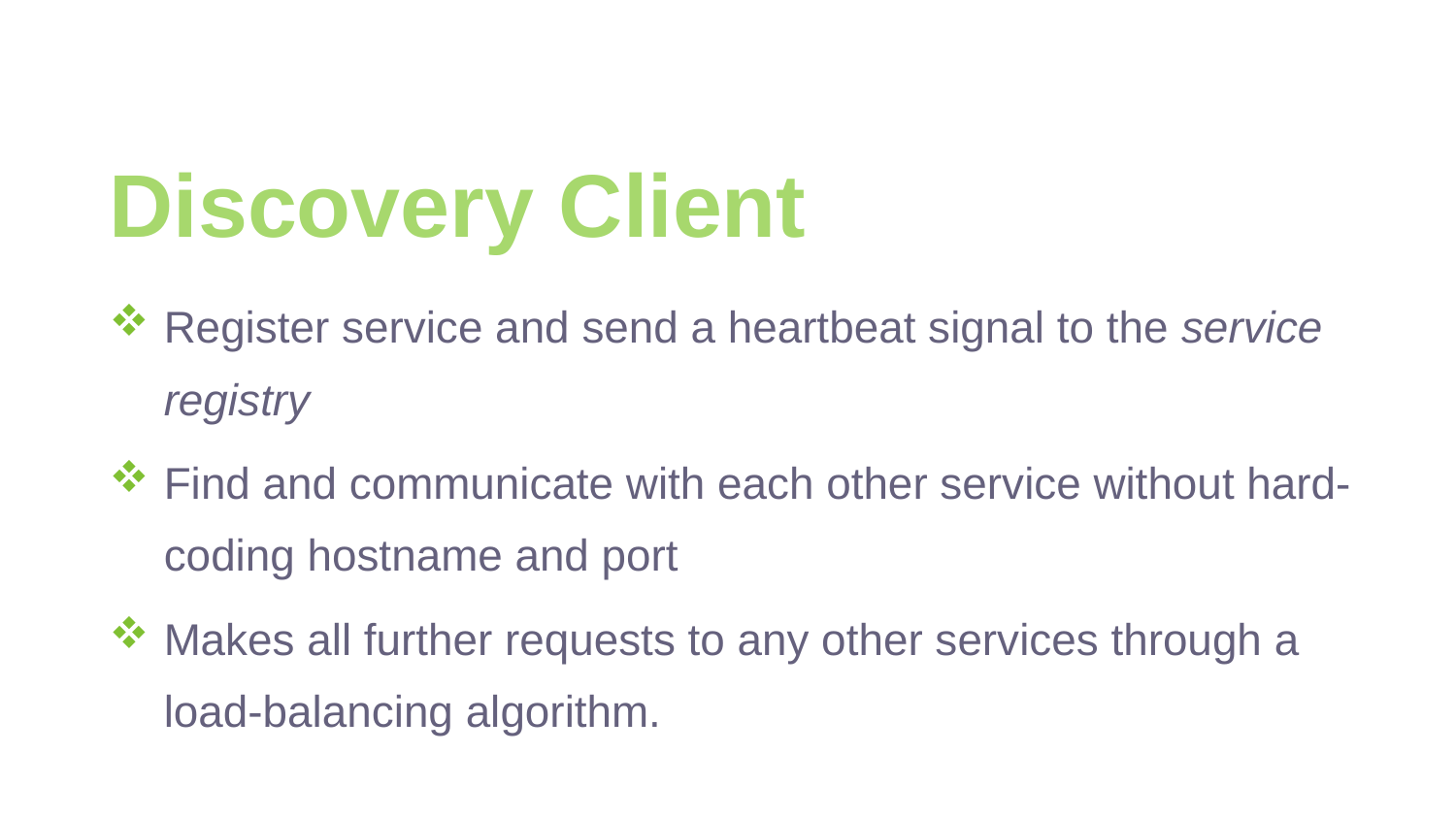

Discovery Client

Register service and send a heartbeat signal to the service registry
Find and communicate with each other service without hard-coding hostname and port
Makes all further requests to any other services through a load-balancing algorithm.